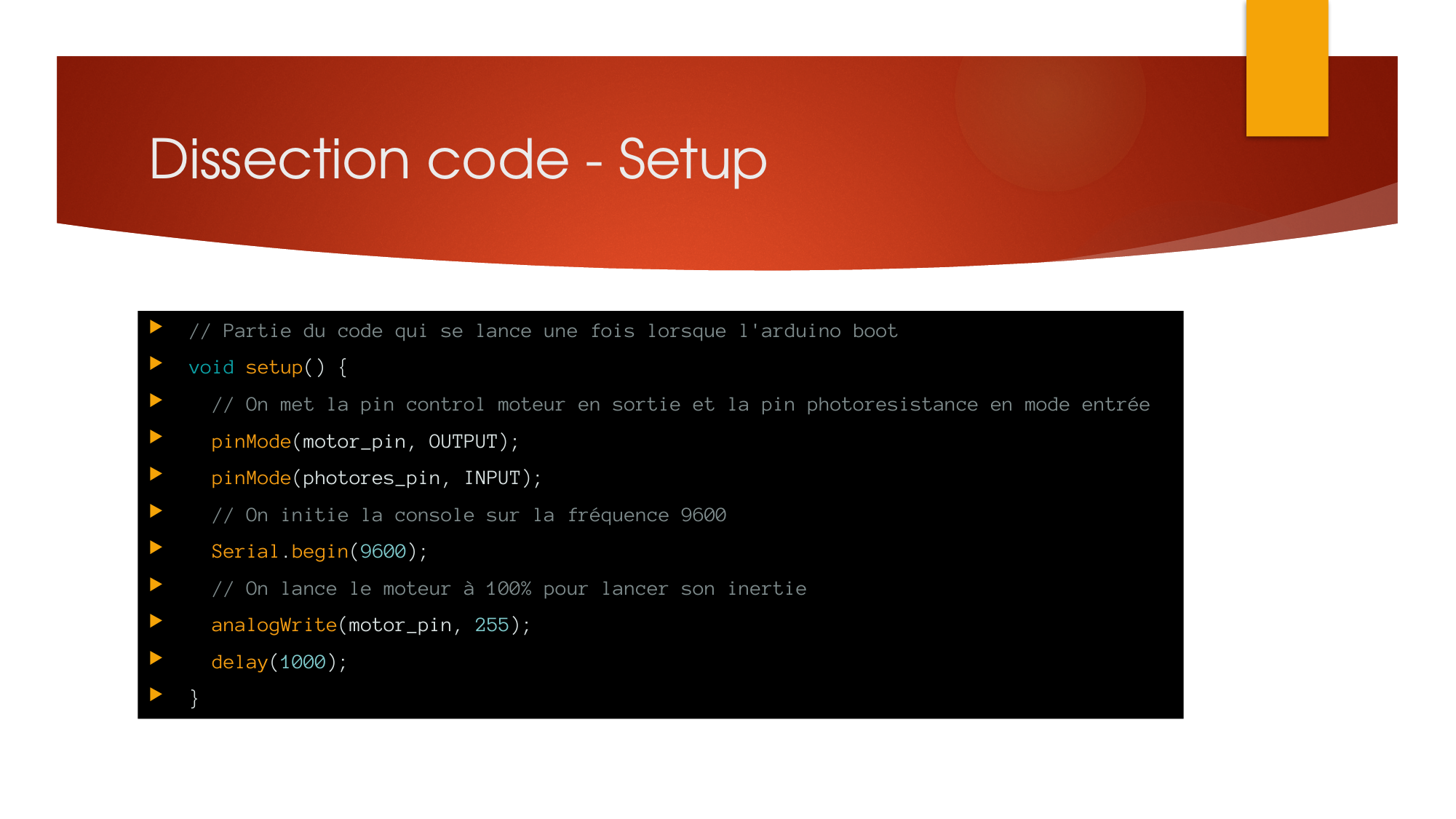

# Dissection code - Setup
// Partie du code qui se lance une fois lorsque l'arduino boot
void setup() {
  // On met la pin control moteur en sortie et la pin photoresistance en mode entrée
  pinMode(motor_pin, OUTPUT);
  pinMode(photores_pin, INPUT);
  // On initie la console sur la fréquence 9600
  Serial.begin(9600);
  // On lance le moteur à 100% pour lancer son inertie
  analogWrite(motor_pin, 255);
  delay(1000);
}